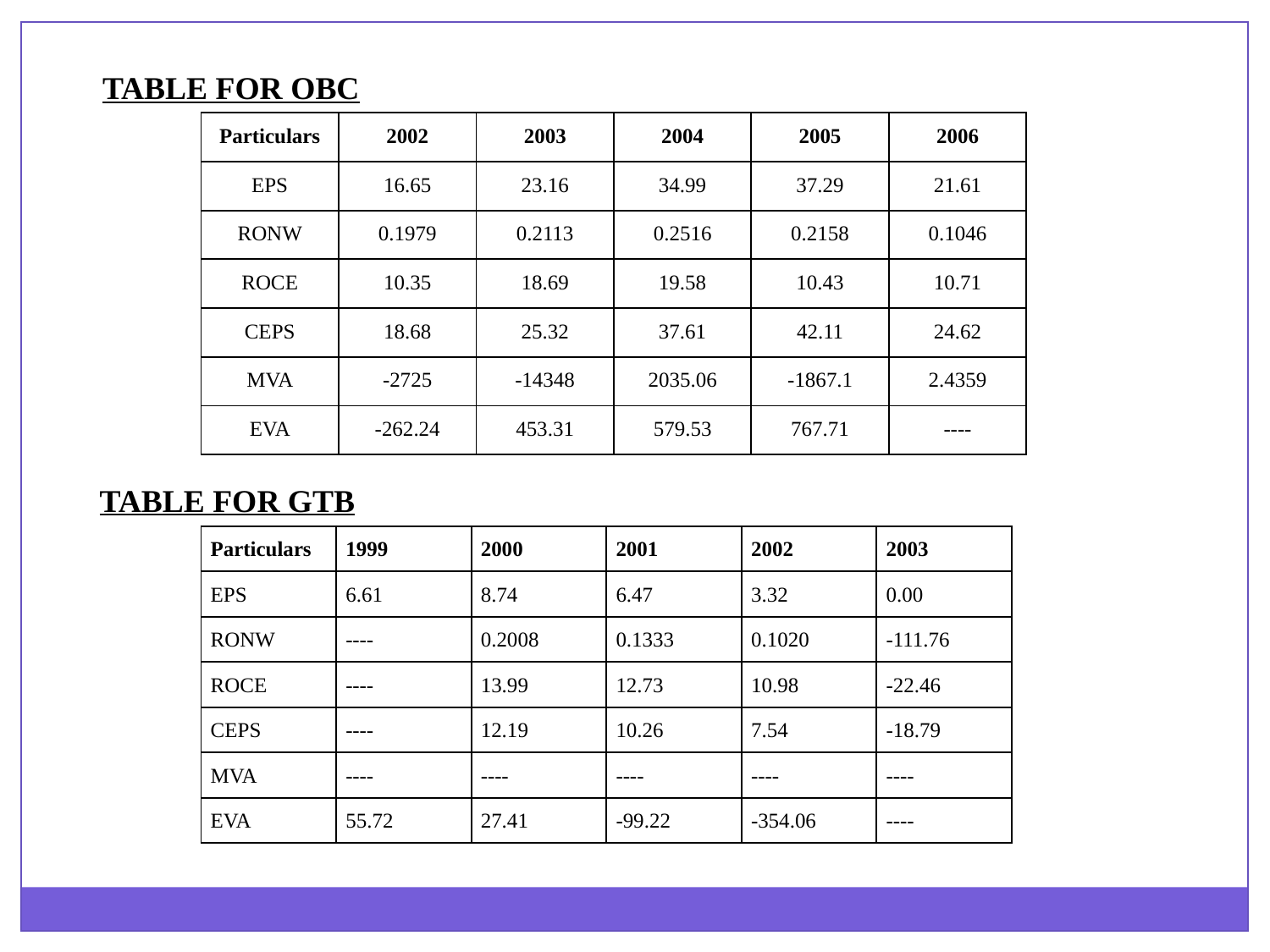

TABLE FOR OBC
| Particulars | 2002 | 2003 | 2004 | 2005 | 2006 |
| --- | --- | --- | --- | --- | --- |
| EPS | 16.65 | 23.16 | 34.99 | 37.29 | 21.61 |
| RONW | 0.1979 | 0.2113 | 0.2516 | 0.2158 | 0.1046 |
| ROCE | 10.35 | 18.69 | 19.58 | 10.43 | 10.71 |
| CEPS | 18.68 | 25.32 | 37.61 | 42.11 | 24.62 |
| MVA | -2725 | -14348 | 2035.06 | -1867.1 | 2.4359 |
| EVA | -262.24 | 453.31 | 579.53 | 767.71 | ---- |
TABLE FOR GTB
| Particulars | 1999 | 2000 | 2001 | 2002 | 2003 |
| --- | --- | --- | --- | --- | --- |
| EPS | 6.61 | 8.74 | 6.47 | 3.32 | 0.00 |
| RONW | ---- | 0.2008 | 0.1333 | 0.1020 | -111.76 |
| ROCE | ---- | 13.99 | 12.73 | 10.98 | -22.46 |
| CEPS | ---- | 12.19 | 10.26 | 7.54 | -18.79 |
| MVA | ---- | ---- | ---- | ---- | ---- |
| EVA | 55.72 | 27.41 | -99.22 | -354.06 | ---- |